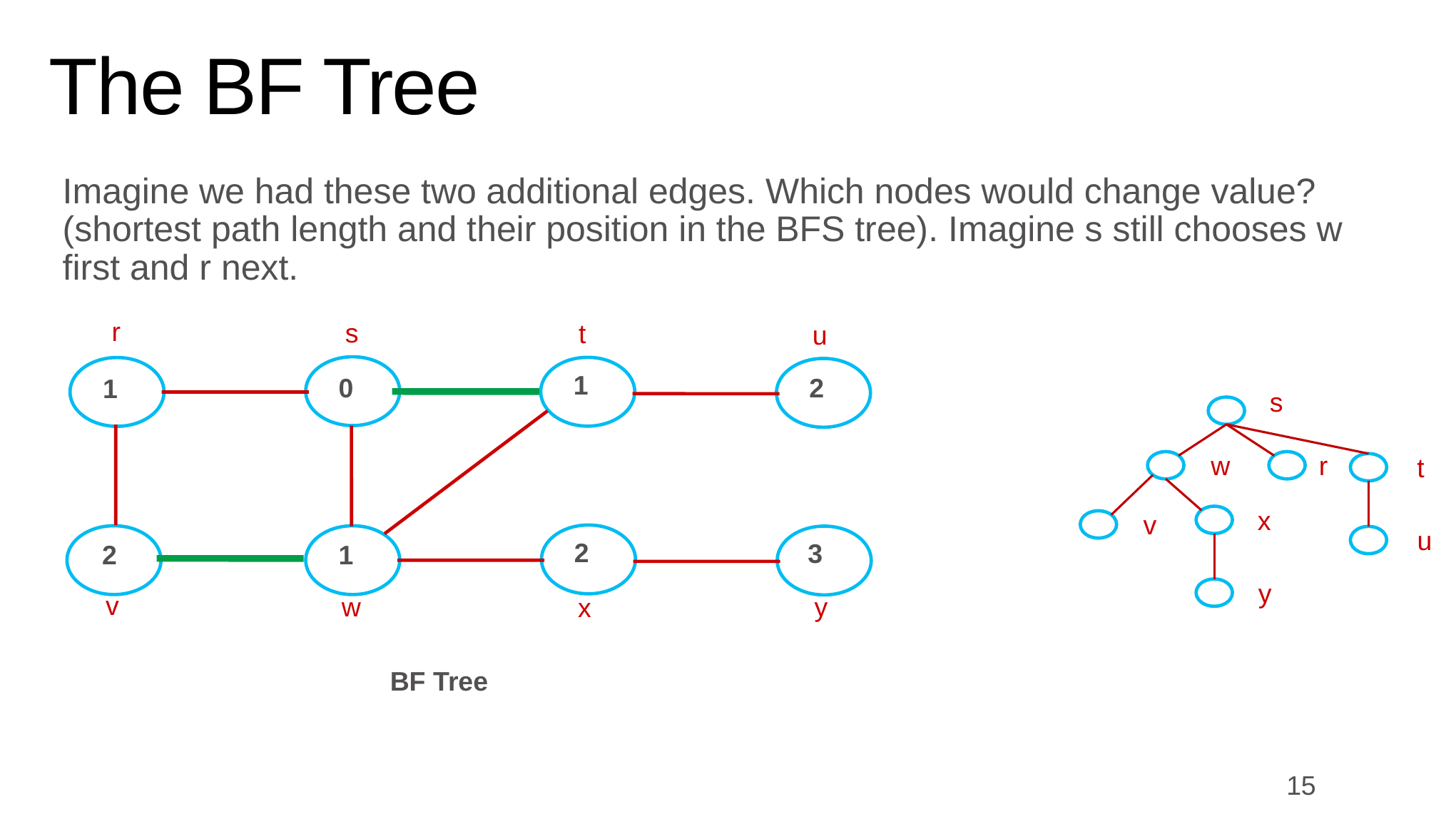

# The BF Tree
Imagine we had these two additional edges. Which nodes would change value? (shortest path length and their position in the BFS tree). Imagine s still chooses w first and r next.
r
s
t
u

1
0
2
1
s

w
r
t

x
v

u

2
3
2
1

y

v
w
y
x
BF Tree
15